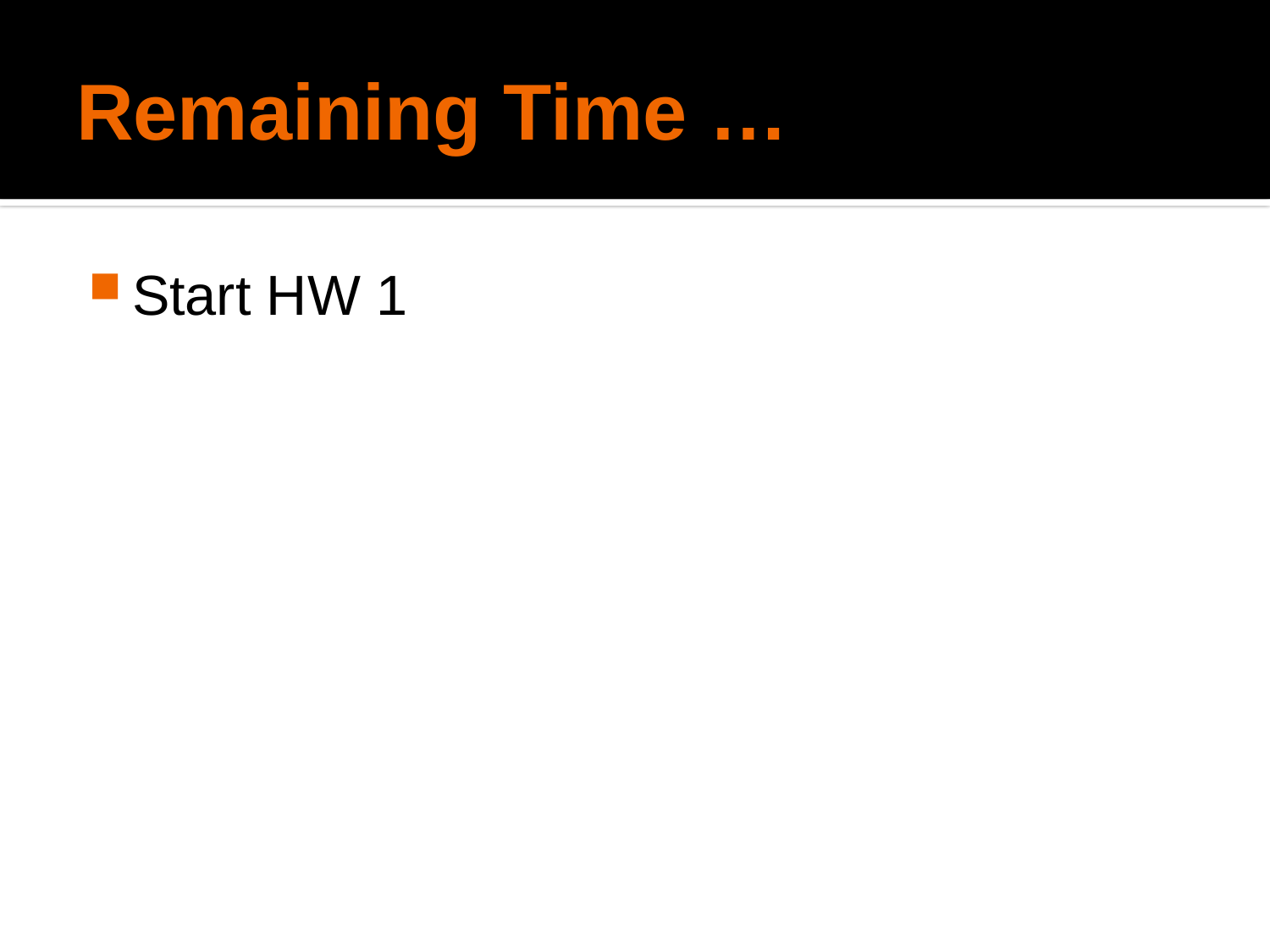

# Remaining Time …
Start HW 1